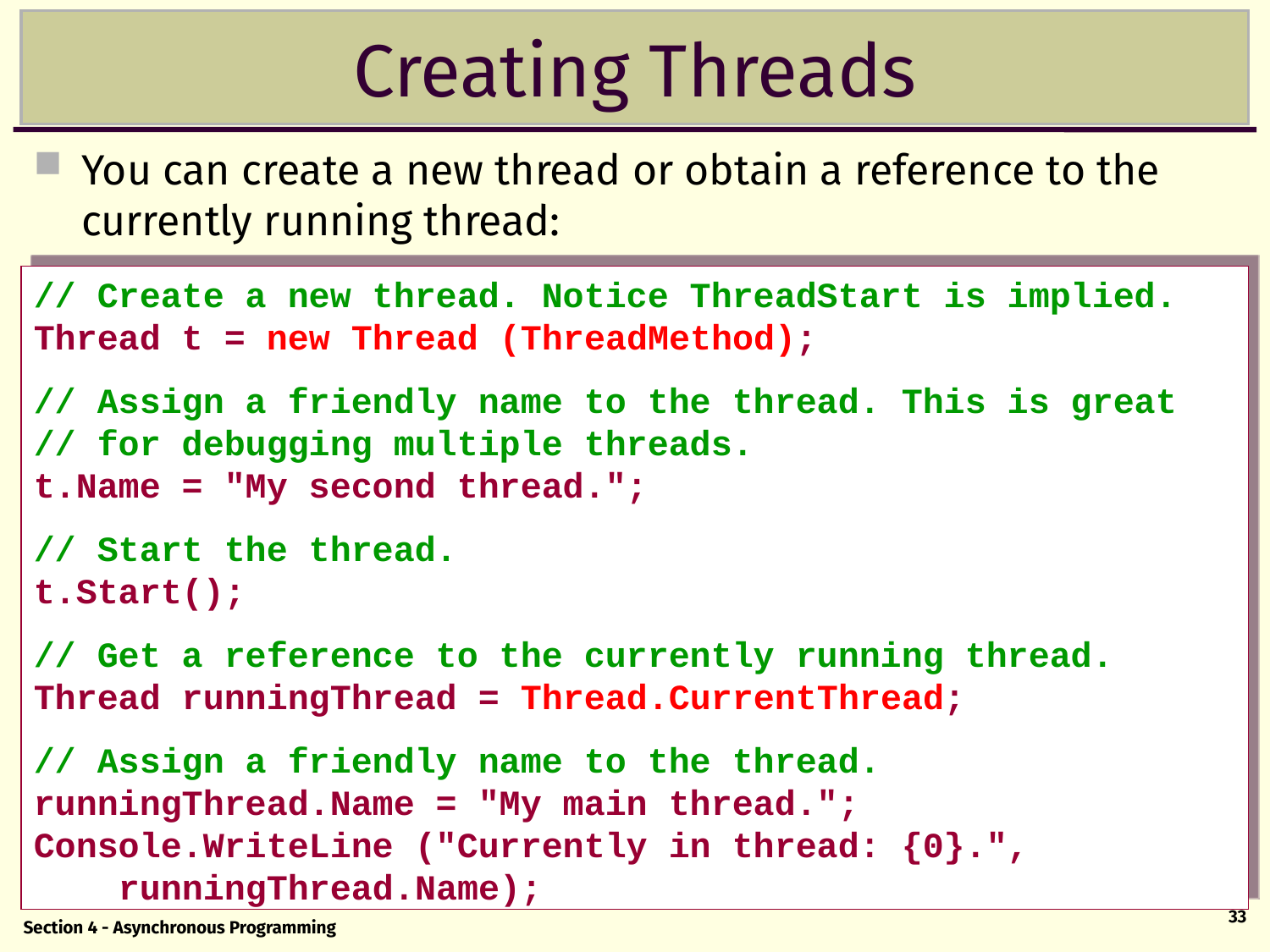

# Creating Threads
You can create a new thread or obtain a reference to the currently running thread:
// Create a new thread. Notice ThreadStart is implied.
Thread t = new Thread (ThreadMethod);

// Assign a friendly name to the thread. This is great
// for debugging multiple threads.
t.Name = "My second thread.";

// Start the thread.
t.Start();

// Get a reference to the currently running thread.
Thread runningThread = Thread.CurrentThread;

// Assign a friendly name to the thread.
runningThread.Name = "My main thread.";
Console.WriteLine ("Currently in thread: {0}.",
    runningThread.Name);
33
Section 4 - Asynchronous Programming